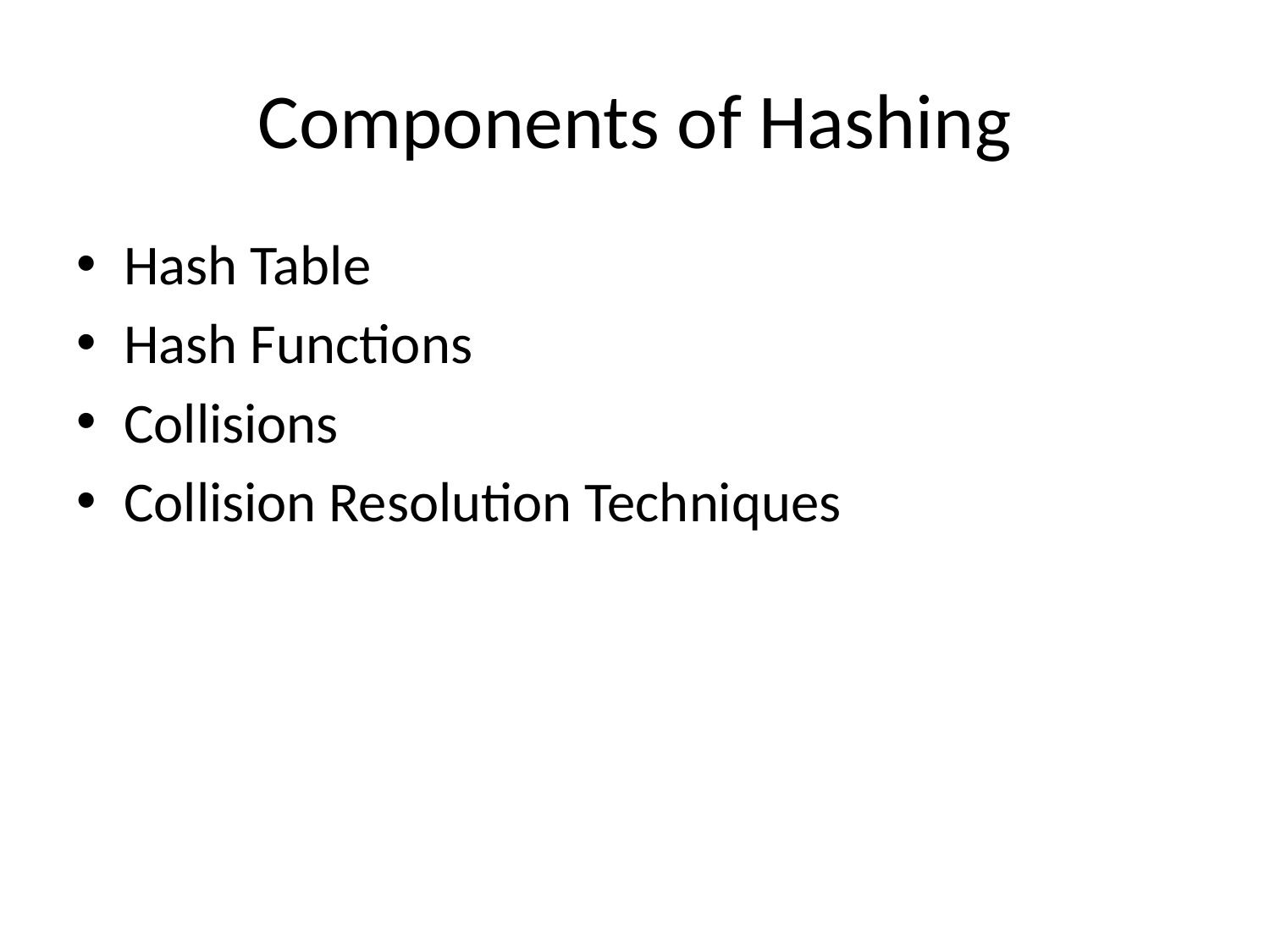

# Components of Hashing
Hash Table
Hash Functions
Collisions
Collision Resolution Techniques